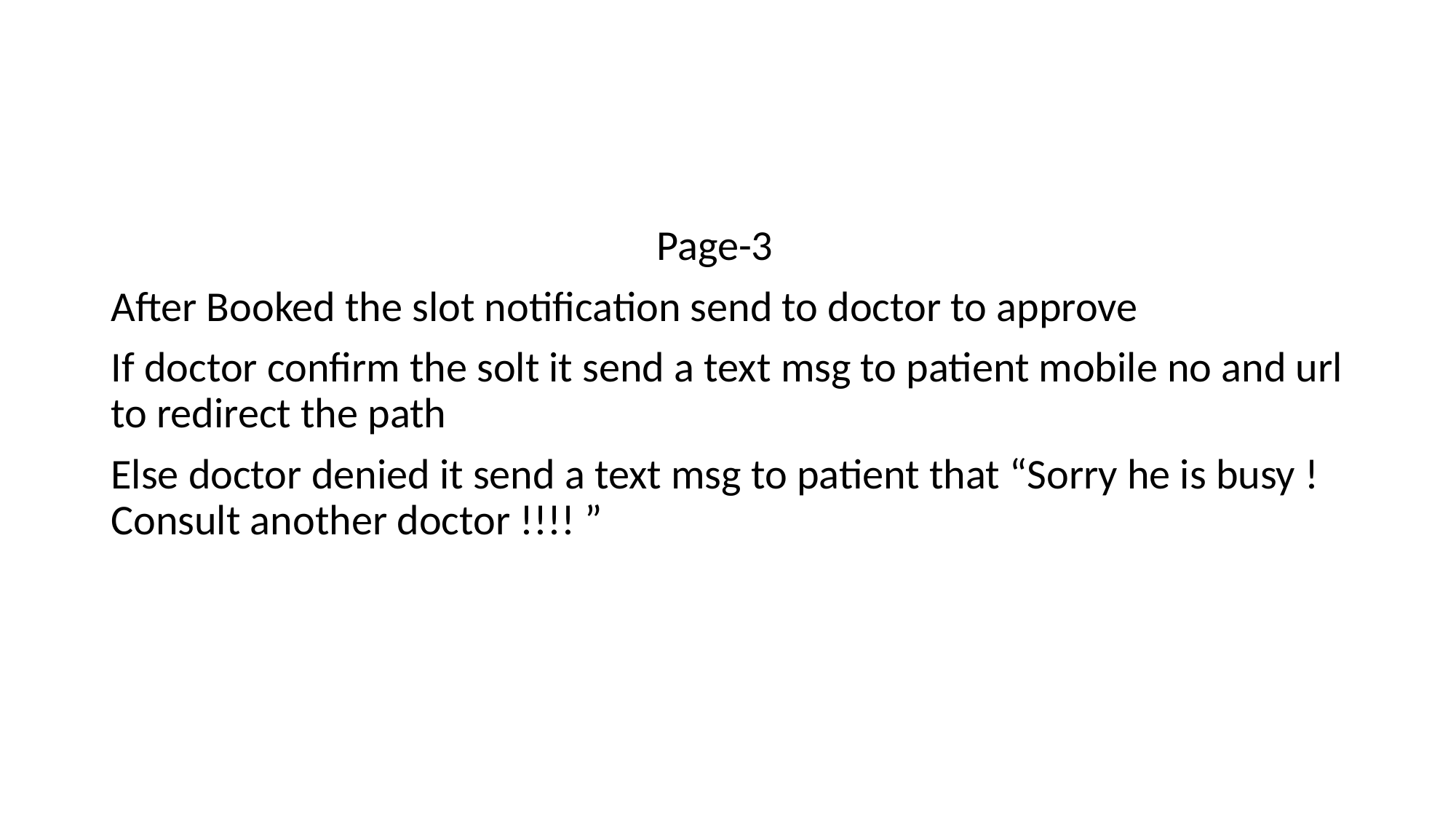

#
					Page-3
After Booked the slot notification send to doctor to approve
If doctor confirm the solt it send a text msg to patient mobile no and url to redirect the path
Else doctor denied it send a text msg to patient that “Sorry he is busy !Consult another doctor !!!! ”